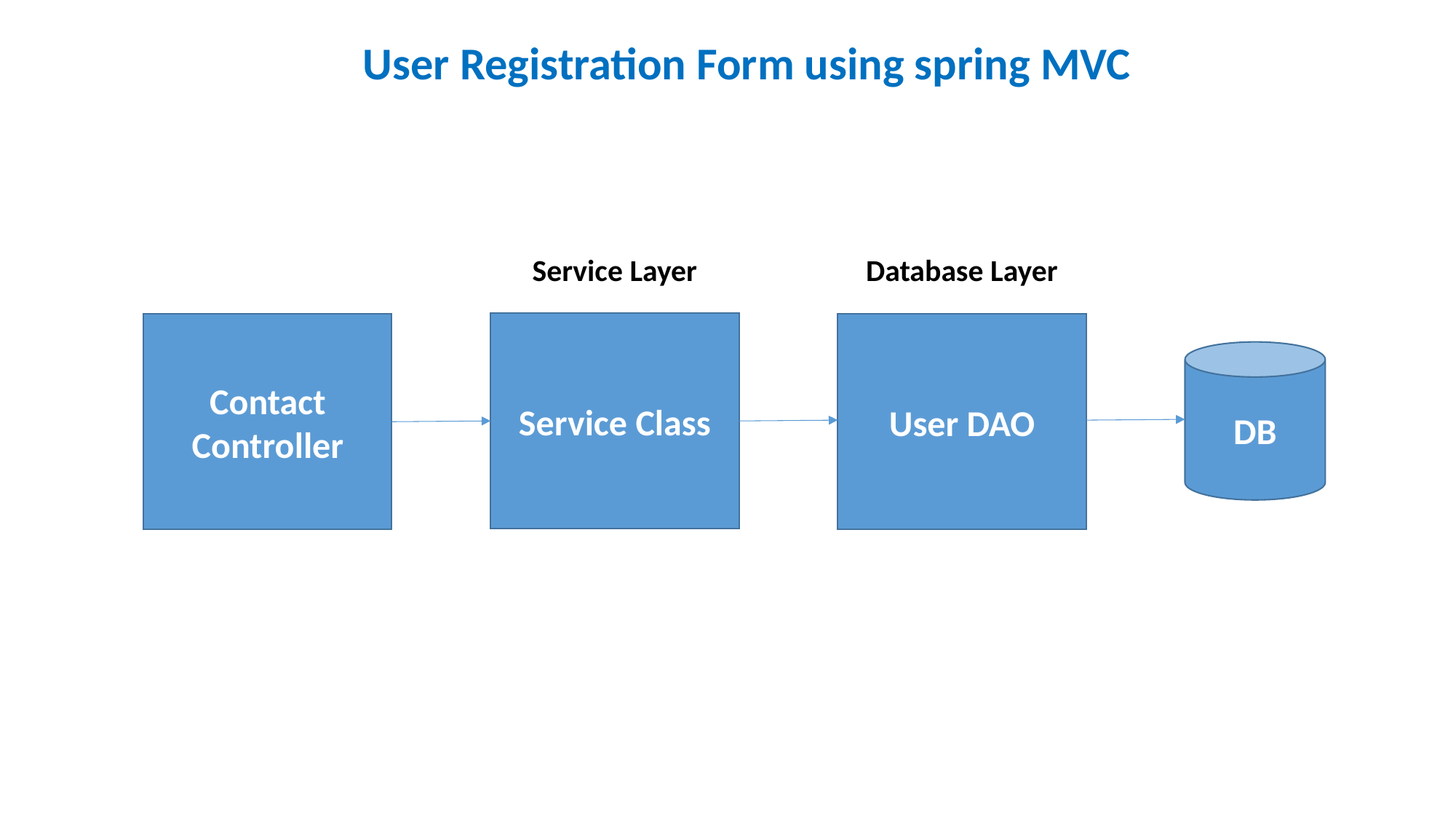

User Registration Form using spring MVC
Service Layer
Database Layer
Service Class
Contact
Controller
User DAO
DB